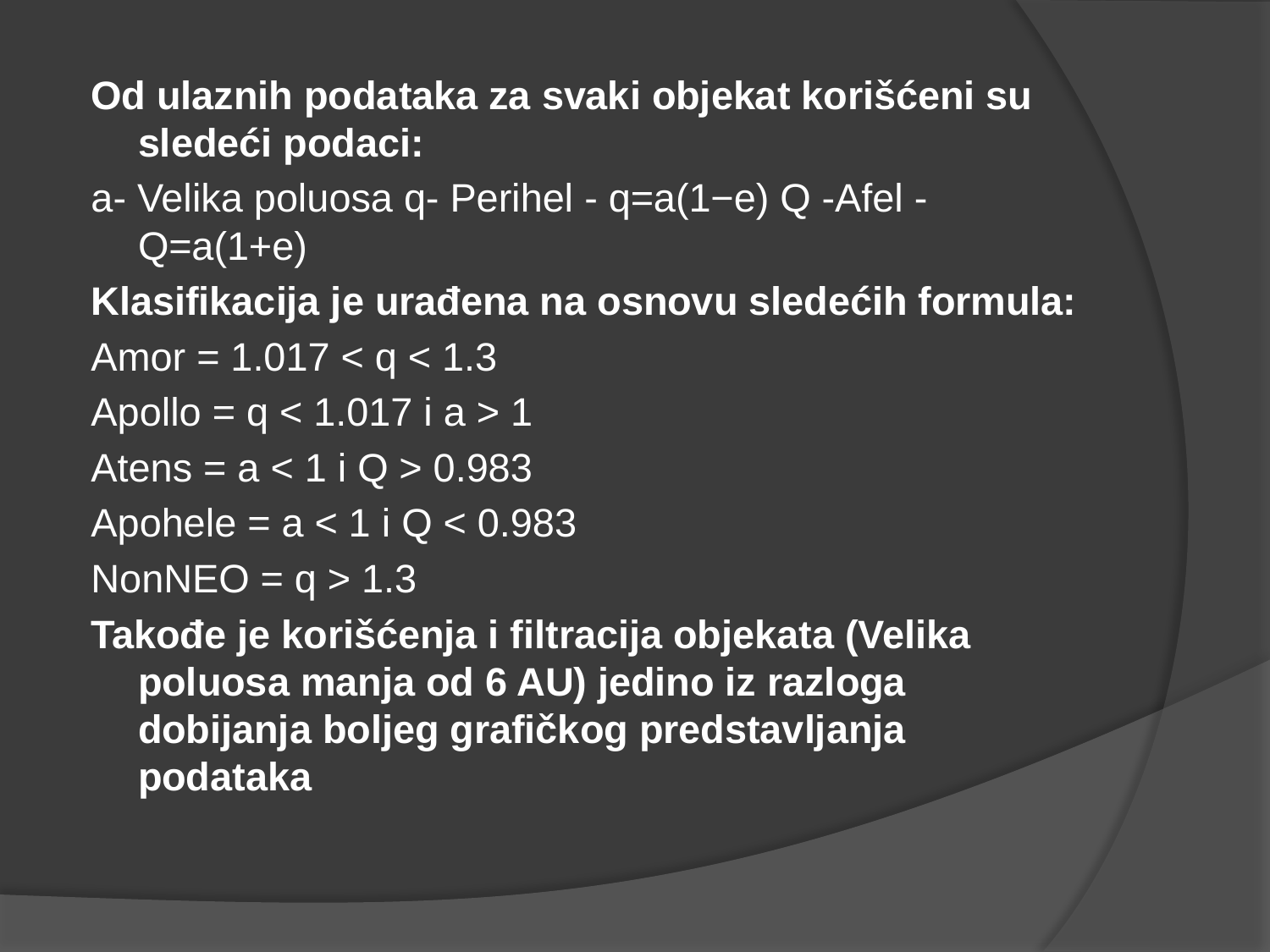

Od ulaznih podataka za svaki objekat korišćeni su sledeći podaci:
a- Velika poluosa q- Perihel - q=a(1−e) Q -Afel - Q=a(1+e)
Klasifikacija je urađena na osnovu sledećih formula:
Amor = 1.017 < q < 1.3
Apollo = q < 1.017 i a > 1
Atens = a < 1 i Q > 0.983
Apohele = a < 1 i Q < 0.983
NonNEO = q > 1.3
Takođe je korišćenja i filtracija objekata (Velika poluosa manja od 6 AU) jedino iz razloga dobijanja boljeg grafičkog predstavljanja podataka